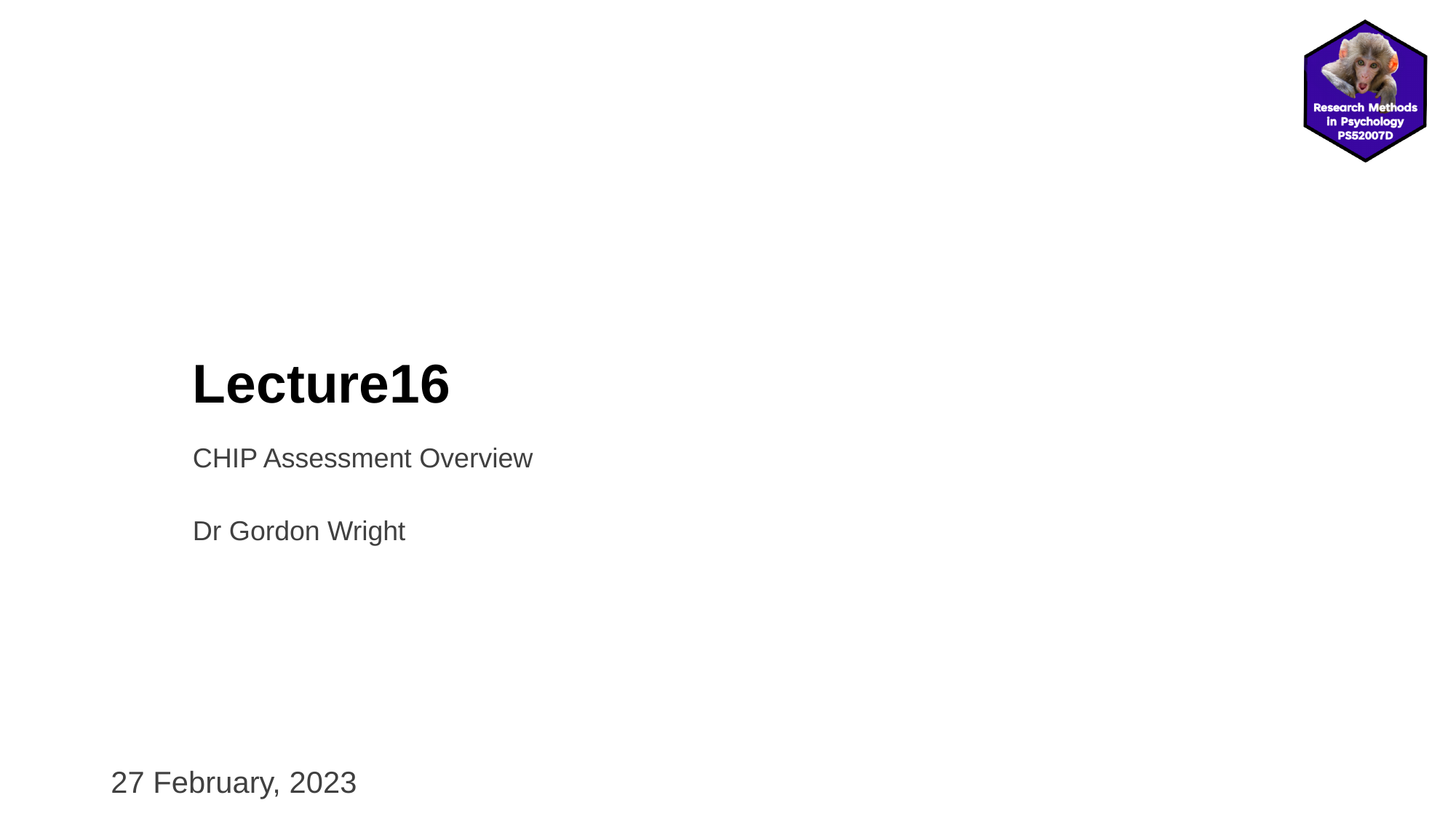

# Lecture16
CHIP Assessment Overview
Dr Gordon Wright
27 February, 2023